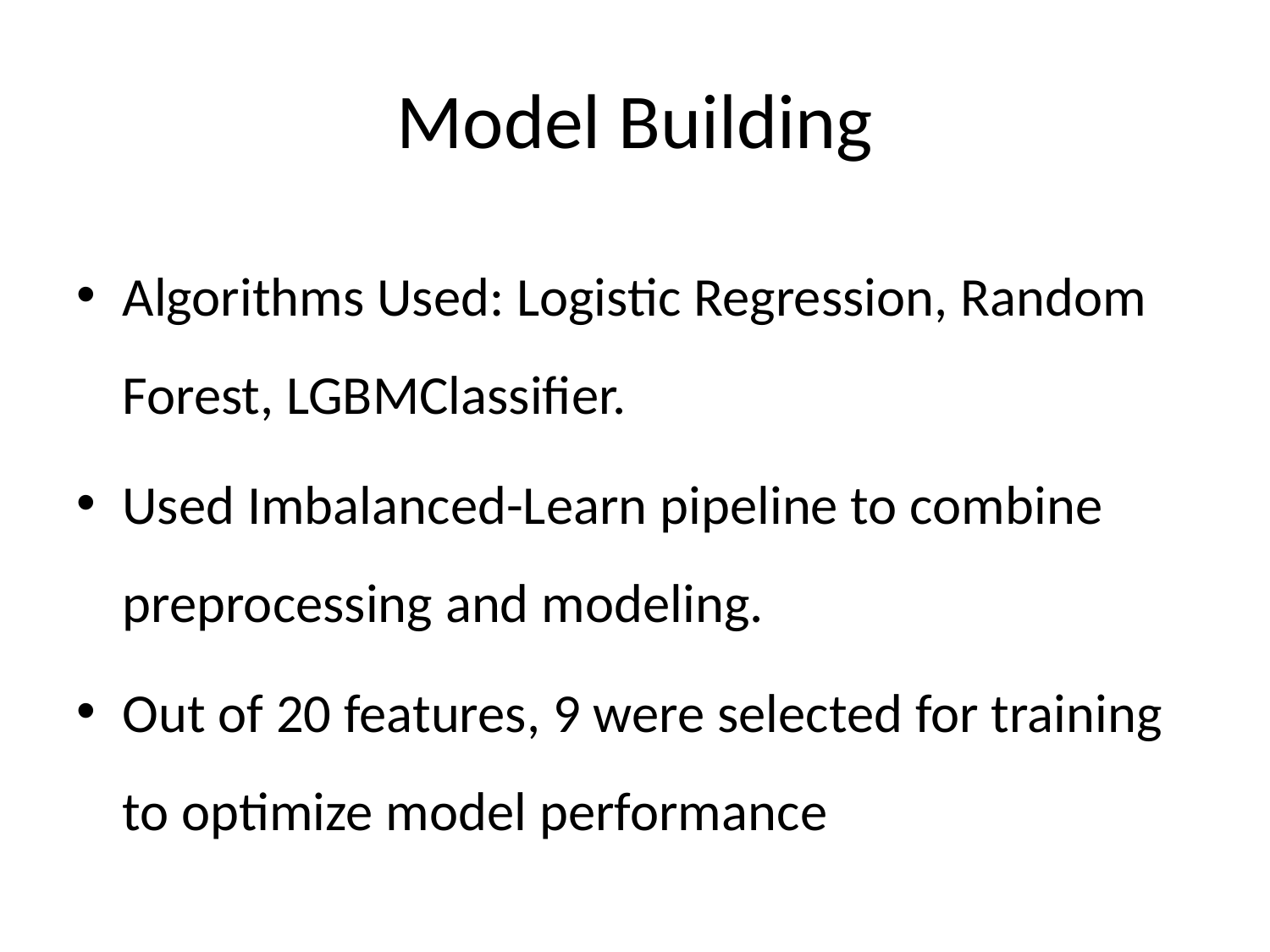

# Model Building
Algorithms Used: Logistic Regression, Random Forest, LGBMClassifier.
Used Imbalanced-Learn pipeline to combine preprocessing and modeling.
Out of 20 features, 9 were selected for training to optimize model performance